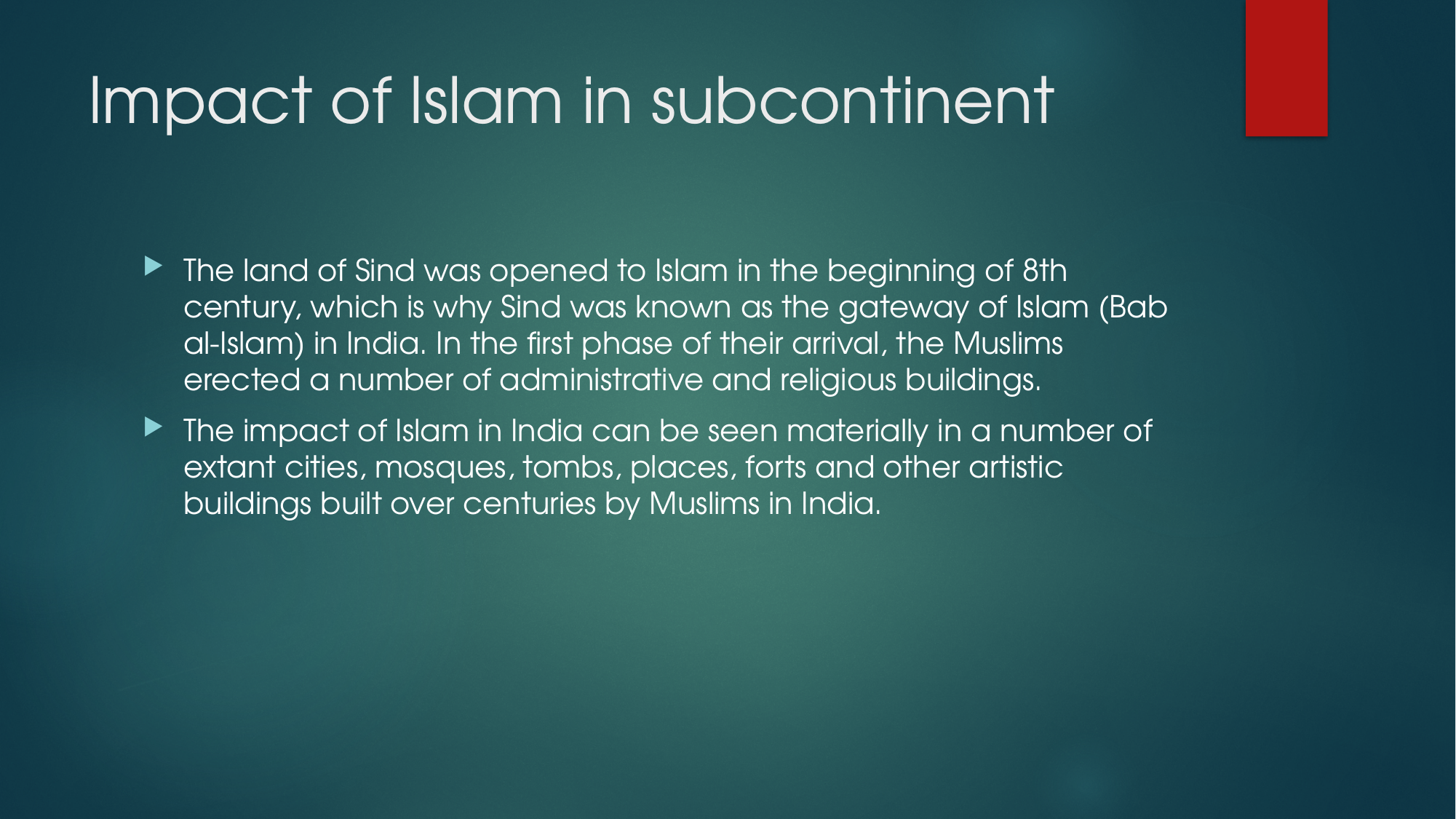

# Impact of Islam in subcontinent
The land of Sind was opened to Islam in the beginning of 8th century, which is why Sind was known as the gateway of Islam (Bab al-Islam) in India. In the first phase of their arrival, the Muslims erected a number of administrative and religious buildings.
The impact of Islam in India can be seen materially in a number of extant cities, mosques, tombs, places, forts and other artistic buildings built over centuries by Muslims in India.